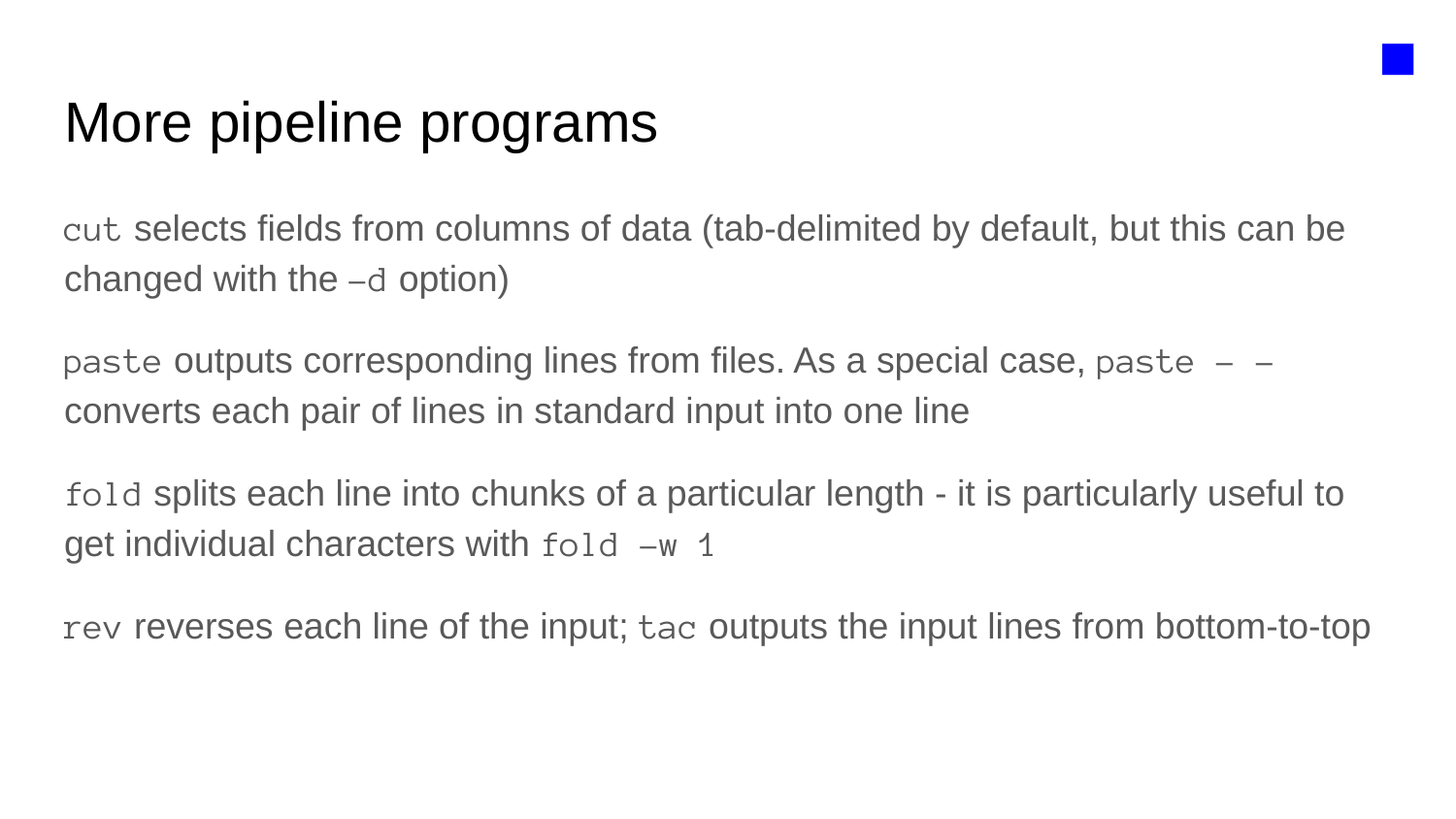

■
# More pipeline programs
cut selects fields from columns of data (tab-delimited by default, but this can be changed with the -d option)
paste outputs corresponding lines from files. As a special case, paste - - converts each pair of lines in standard input into one line
fold splits each line into chunks of a particular length - it is particularly useful to get individual characters with fold -w 1
rev reverses each line of the input; tac outputs the input lines from bottom-to-top